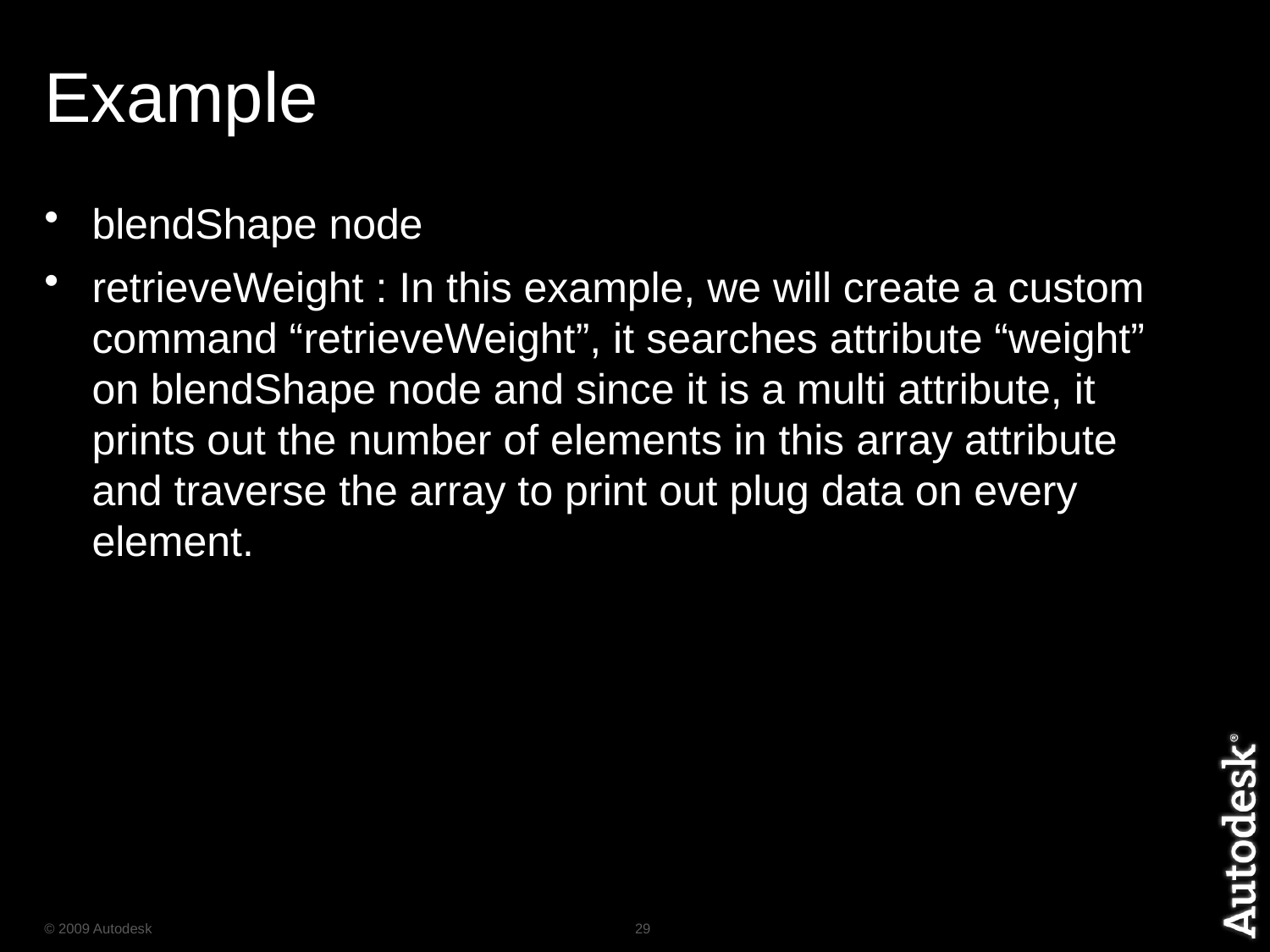

# Example
blendShape node
retrieveWeight : In this example, we will create a custom command “retrieveWeight”, it searches attribute “weight” on blendShape node and since it is a multi attribute, it prints out the number of elements in this array attribute and traverse the array to print out plug data on every element.